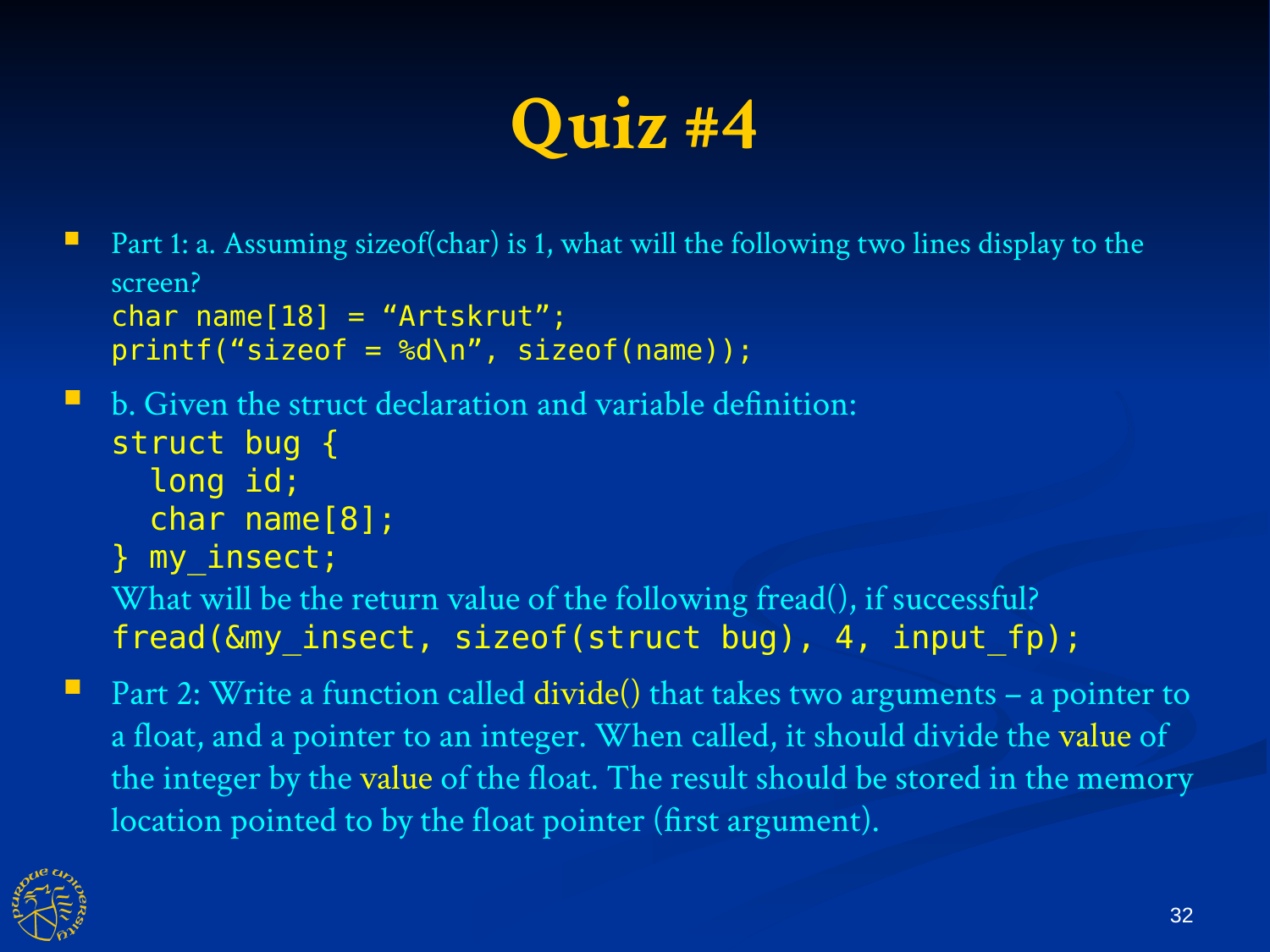

Quiz #4
Part 1: a. Assuming sizeof(char) is 1, what will the following two lines display to the screen?
char name[18] = “Artskrut”;
printf(“sizeof = %d\n”, sizeof(name));
b. Given the struct declaration and variable definition:
struct bug {
  long id;
  char name[8];
} my_insect;
What will be the return value of the following fread(), if successful?
fread(&my_insect, sizeof(struct bug), 4, input_fp);
Part 2: Write a function called divide() that takes two arguments – a pointer to a float, and a pointer to an integer. When called, it should divide the value of the integer by the value of the float. The result should be stored in the memory location pointed to by the float pointer (first argument).
32